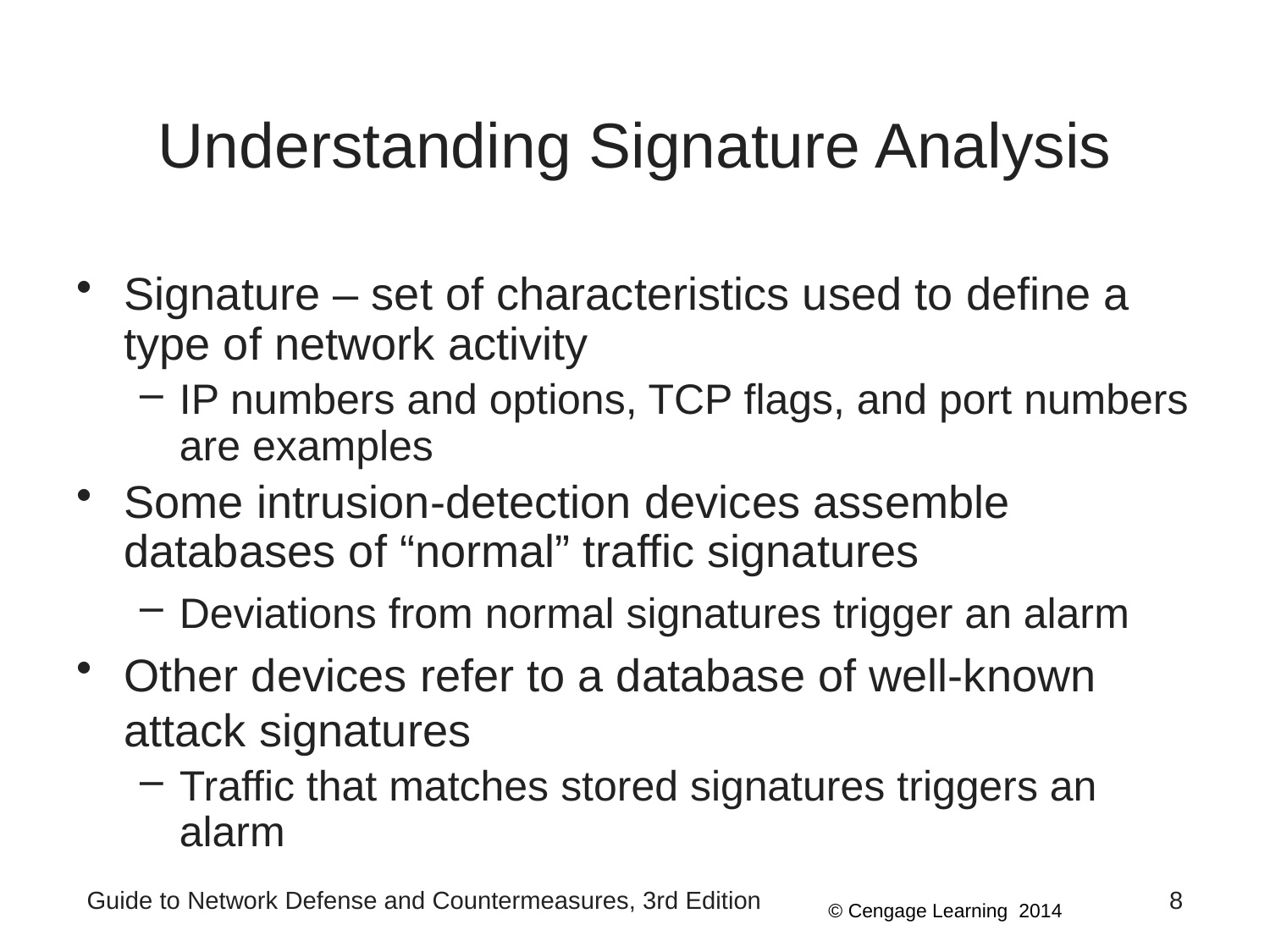

# Understanding Signature Analysis
Signature – set of characteristics used to define a type of network activity
IP numbers and options, TCP flags, and port numbers are examples
Some intrusion-detection devices assemble databases of “normal” traffic signatures
Deviations from normal signatures trigger an alarm
Other devices refer to a database of well-known attack signatures
Traffic that matches stored signatures triggers an alarm
Guide to Network Defense and Countermeasures, 3rd Edition
8